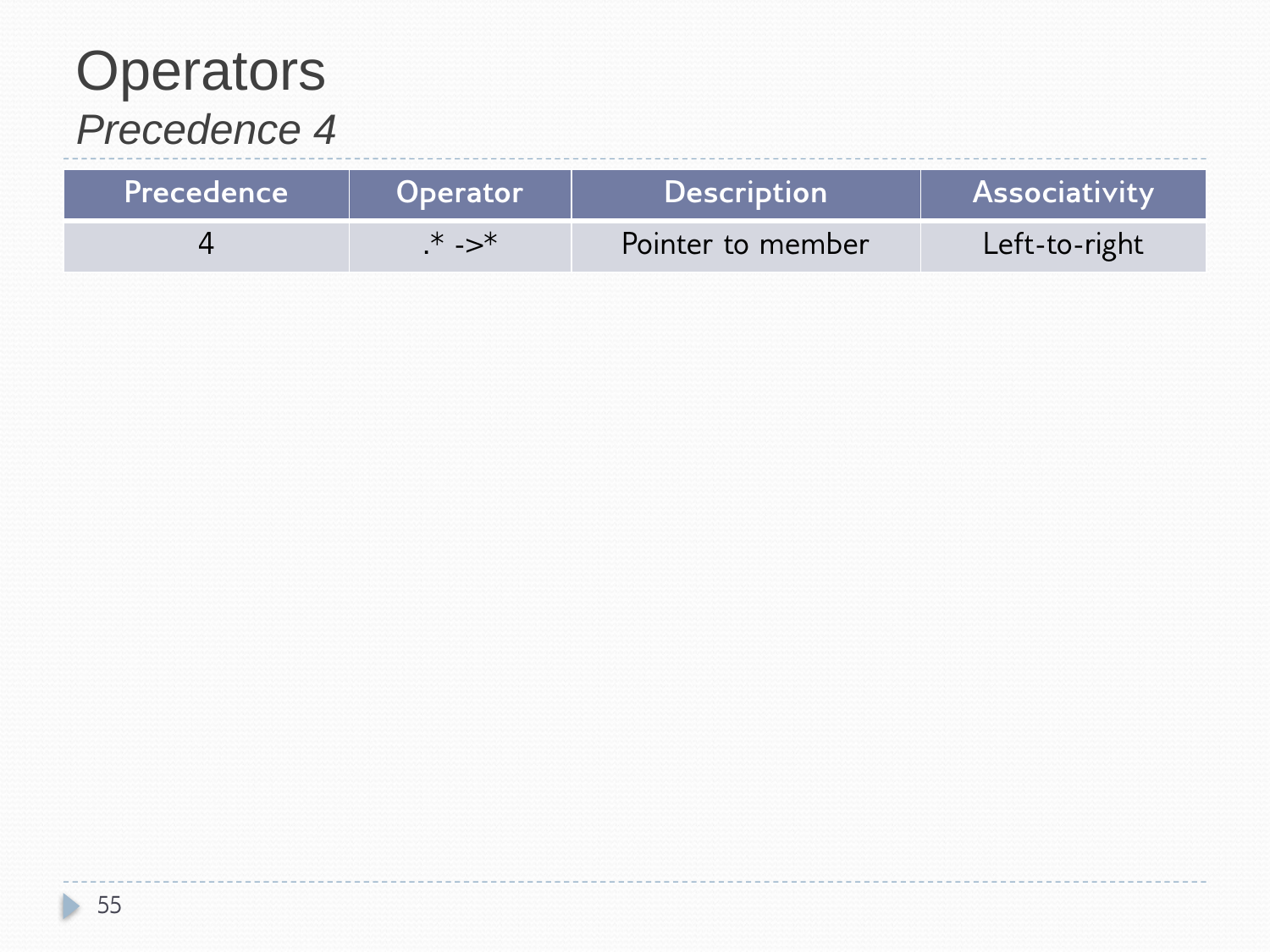

# Operators Precedence 4
| Precedence | Operator | Description | Associativity |
| --- | --- | --- | --- |
| 4 | .\* ->\* | Pointer to member | Left-to-right |
55